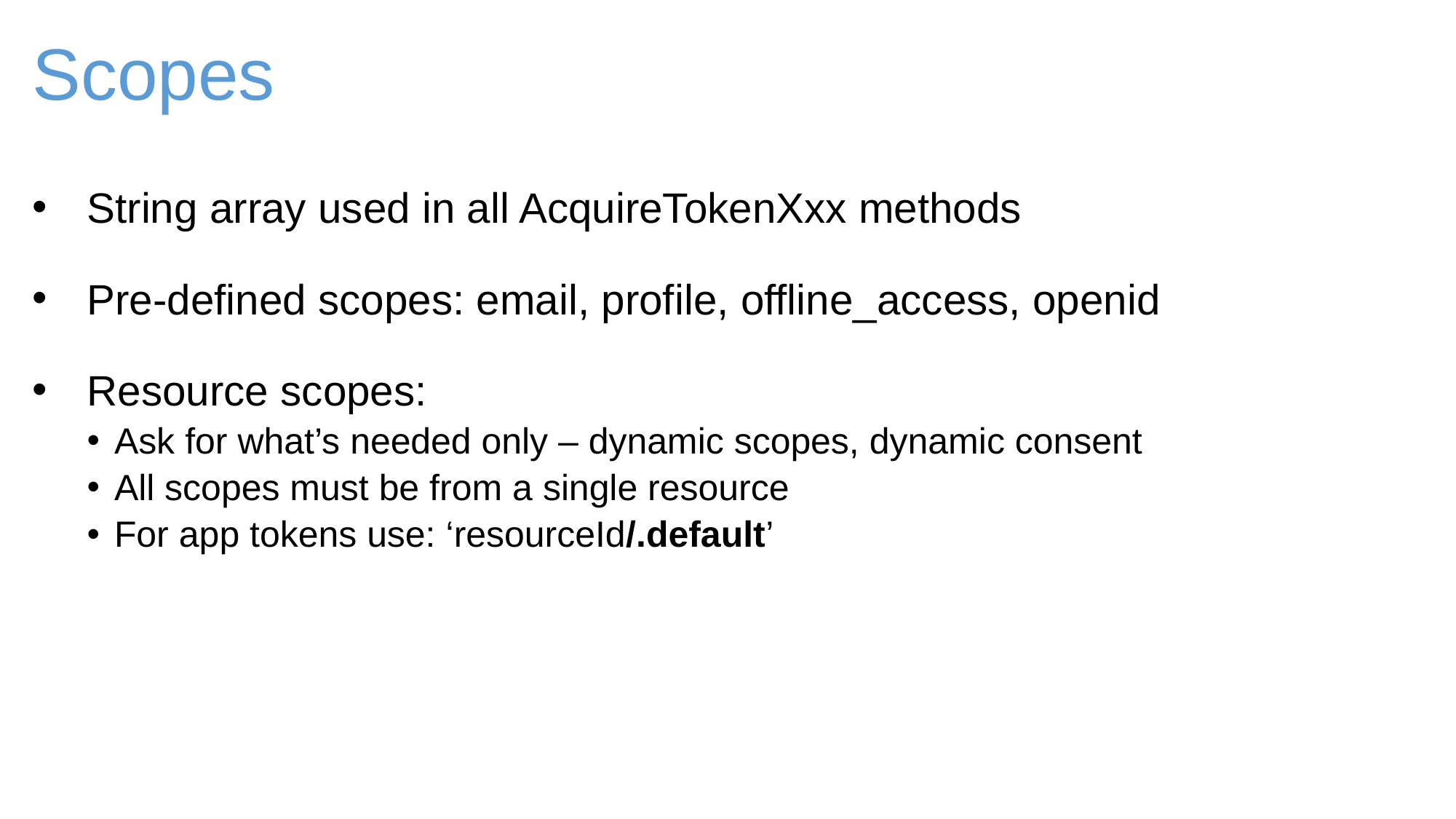

# Scopes
String array used in all AcquireTokenXxx methods
Pre-defined scopes: email, profile, offline_access, openid
Resource scopes:
Ask for what’s needed only – dynamic scopes, dynamic consent
All scopes must be from a single resource
For app tokens use: ‘resourceId/.default’